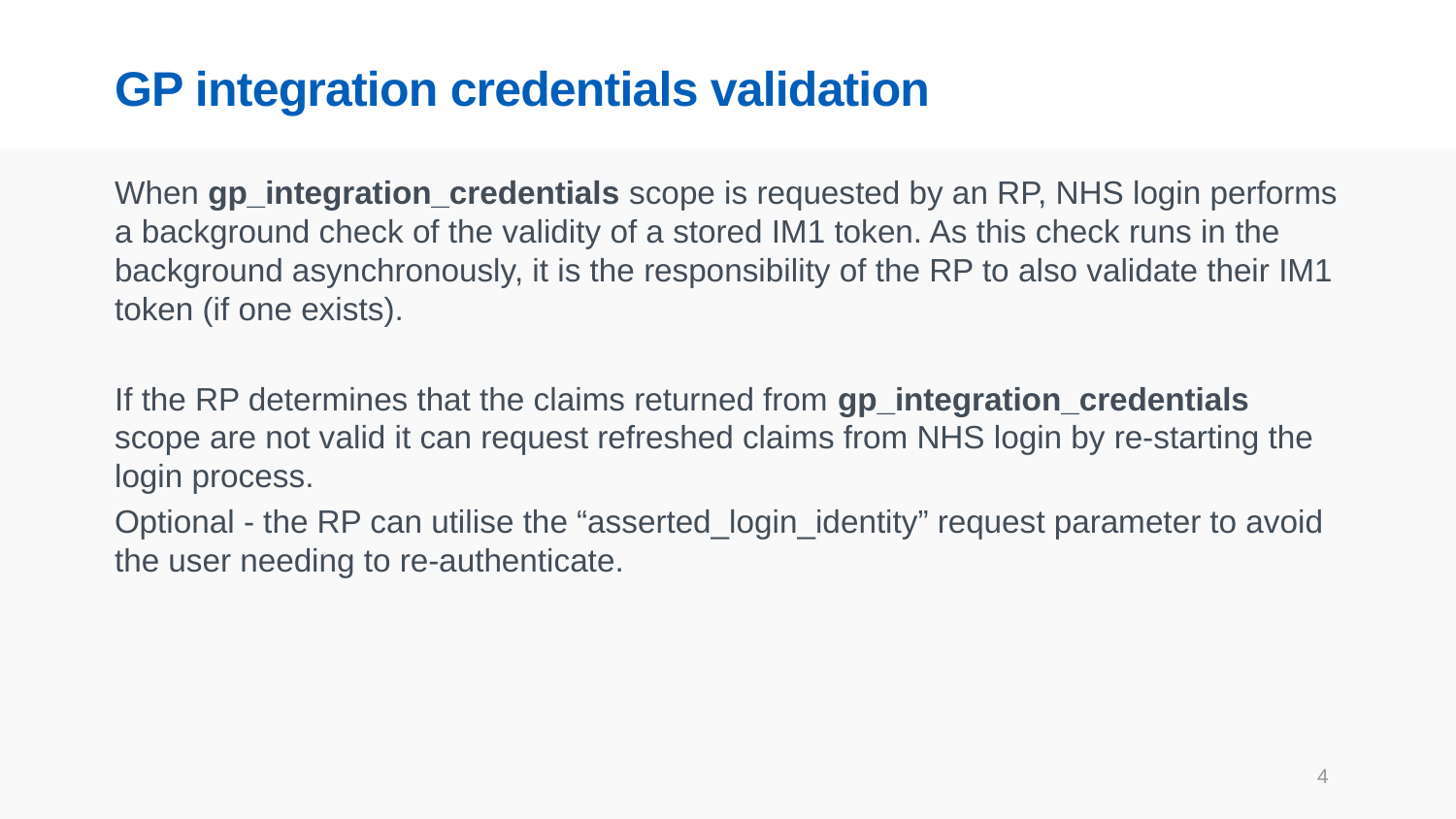

# GP integration credentials validation
When gp_integration_credentials scope is requested by an RP, NHS login performs a background check of the validity of a stored IM1 token. As this check runs in the background asynchronously, it is the responsibility of the RP to also validate their IM1 token (if one exists).

If the RP determines that the claims returned from gp_integration_credentials scope are not valid it can request refreshed claims from NHS login by re-starting the login process.
Optional - the RP can utilise the “asserted_login_identity” request parameter to avoid the user needing to re-authenticate.

4